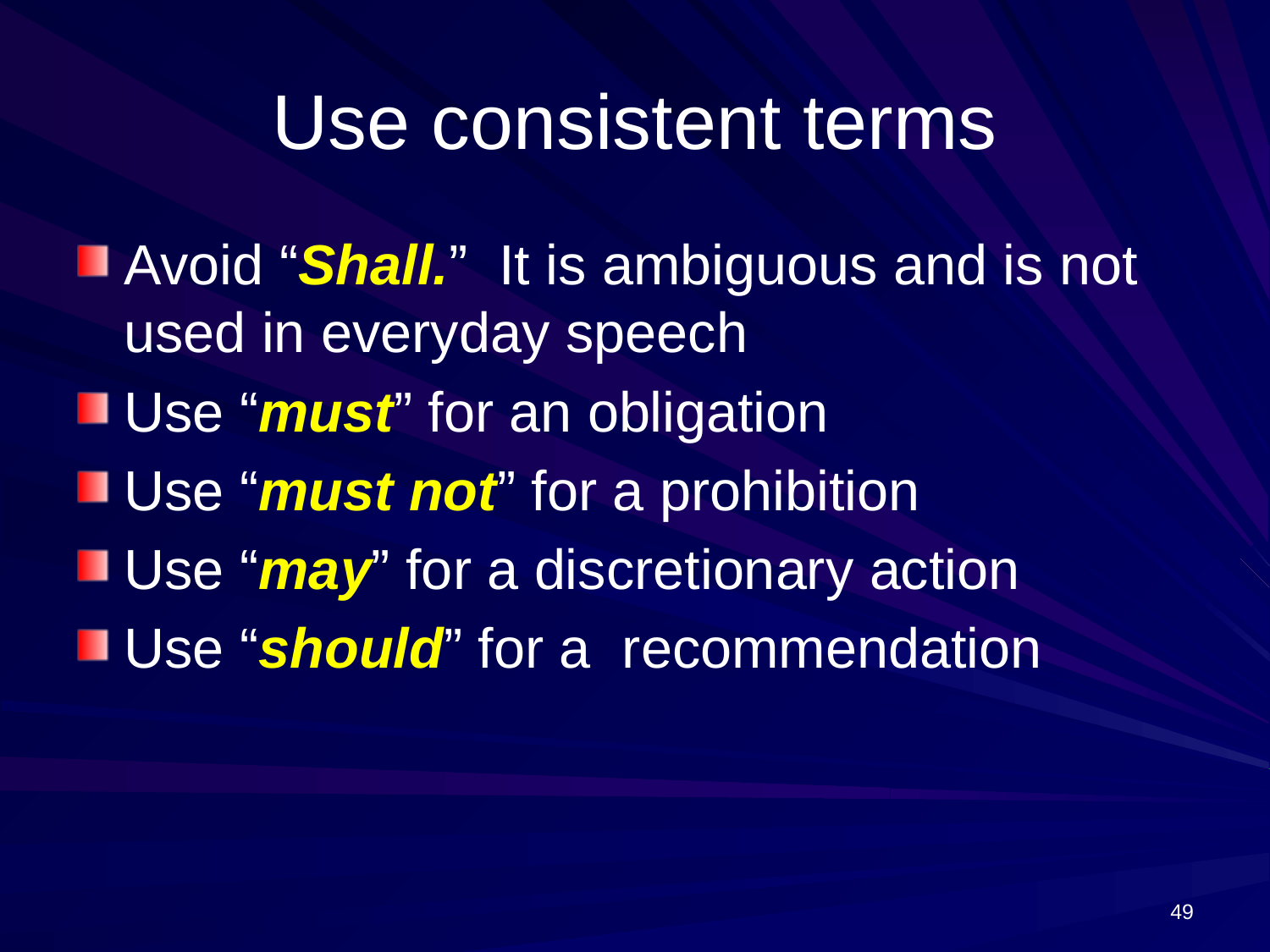

# Use consistent terms
Avoid “Shall.”  It is ambiguous and is not used in everyday speech
Use “must” for an obligation
Use “must not” for a prohibition
Use “may” for a discretionary action
Use “should” for a  recommendation

49